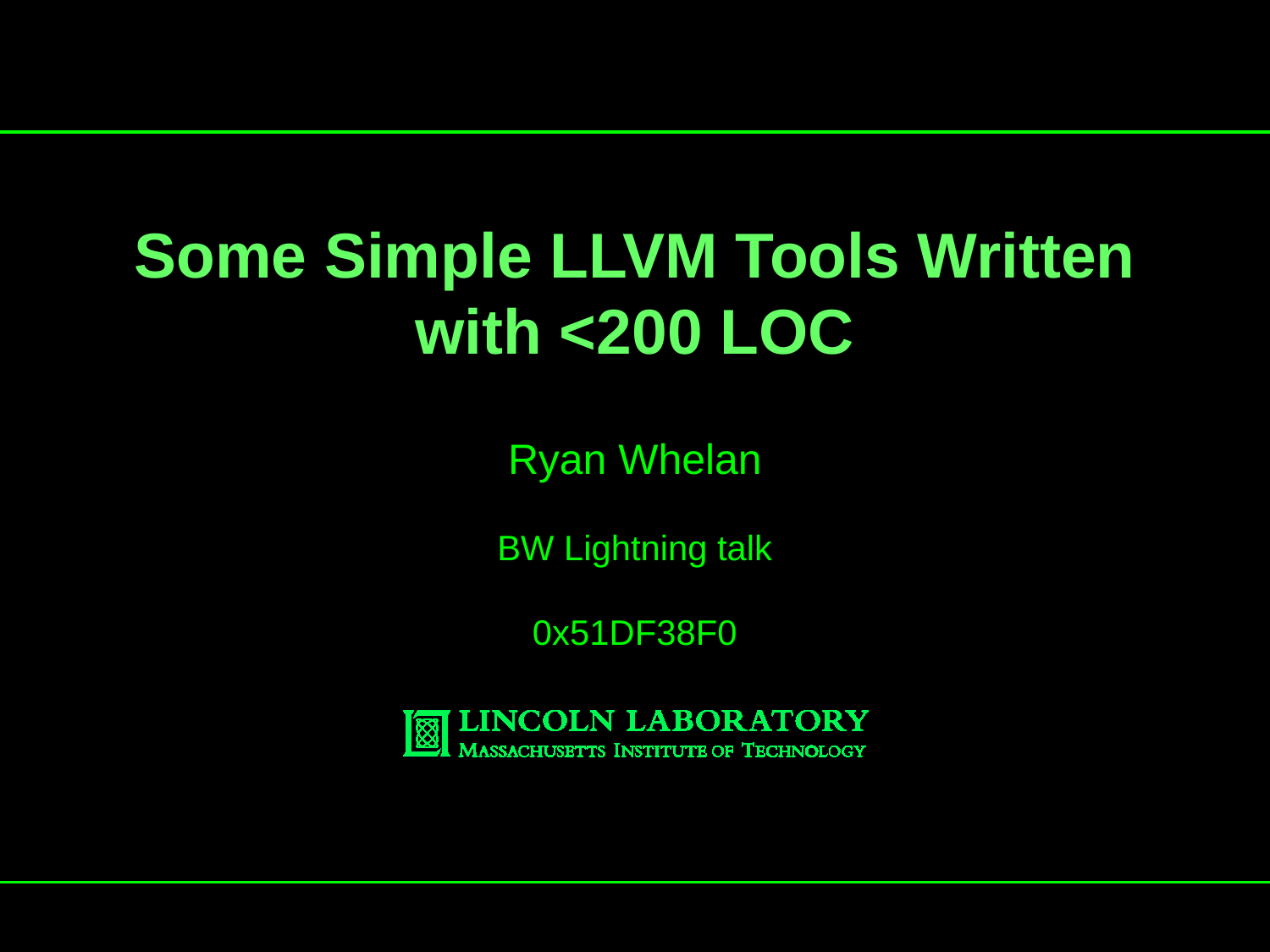

# Some Simple LLVM Tools Written with <200 LOC
Ryan Whelan
BW Lightning talk
0x51DF38F0